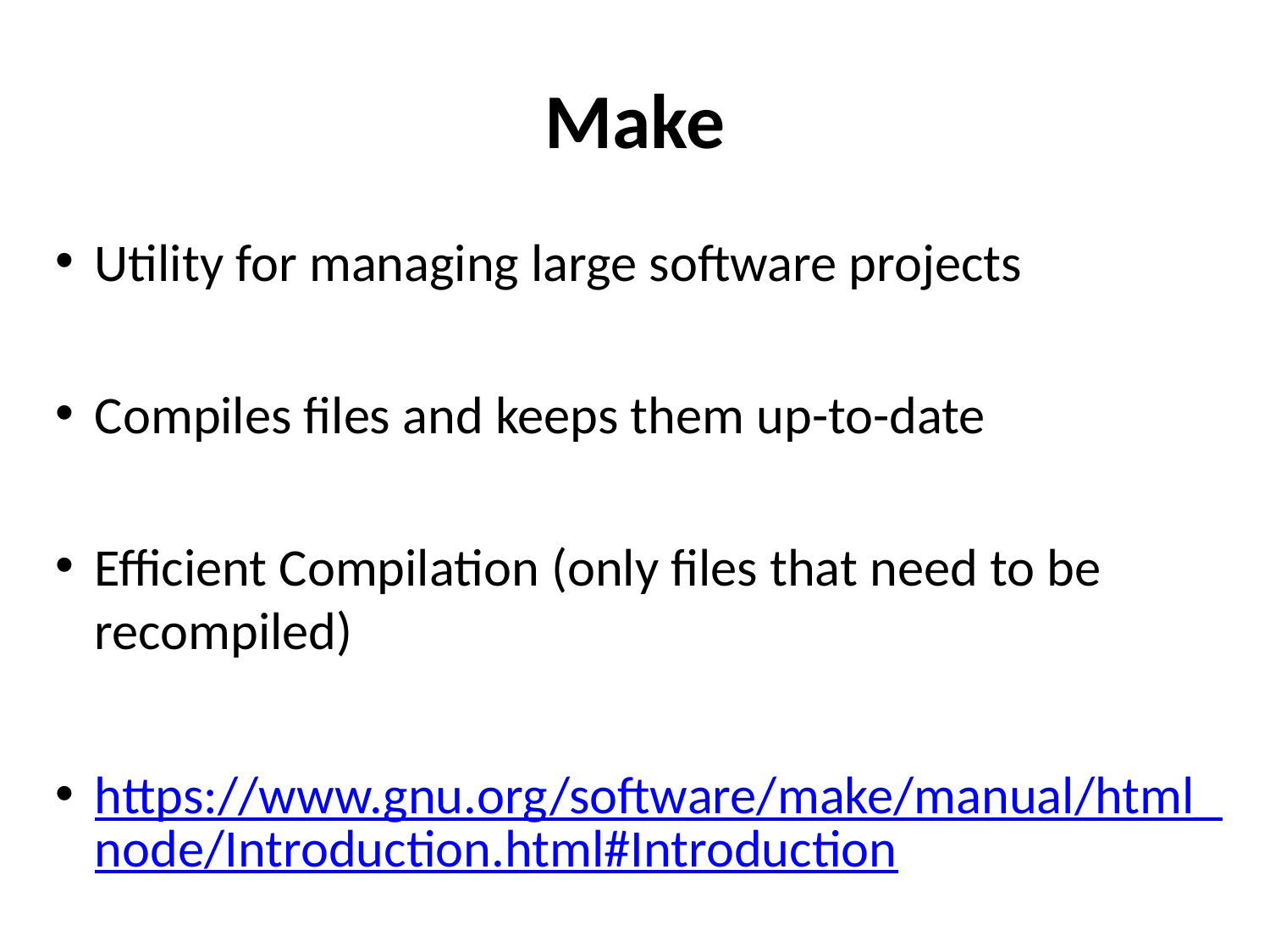

# Make
Utility for managing large software projects

Compiles files and keeps them up-to-date

Efficient Compilation (only files that need to be recompiled)

https://www.gnu.org/software/make/manual/html_node/Introduction.html#Introduction